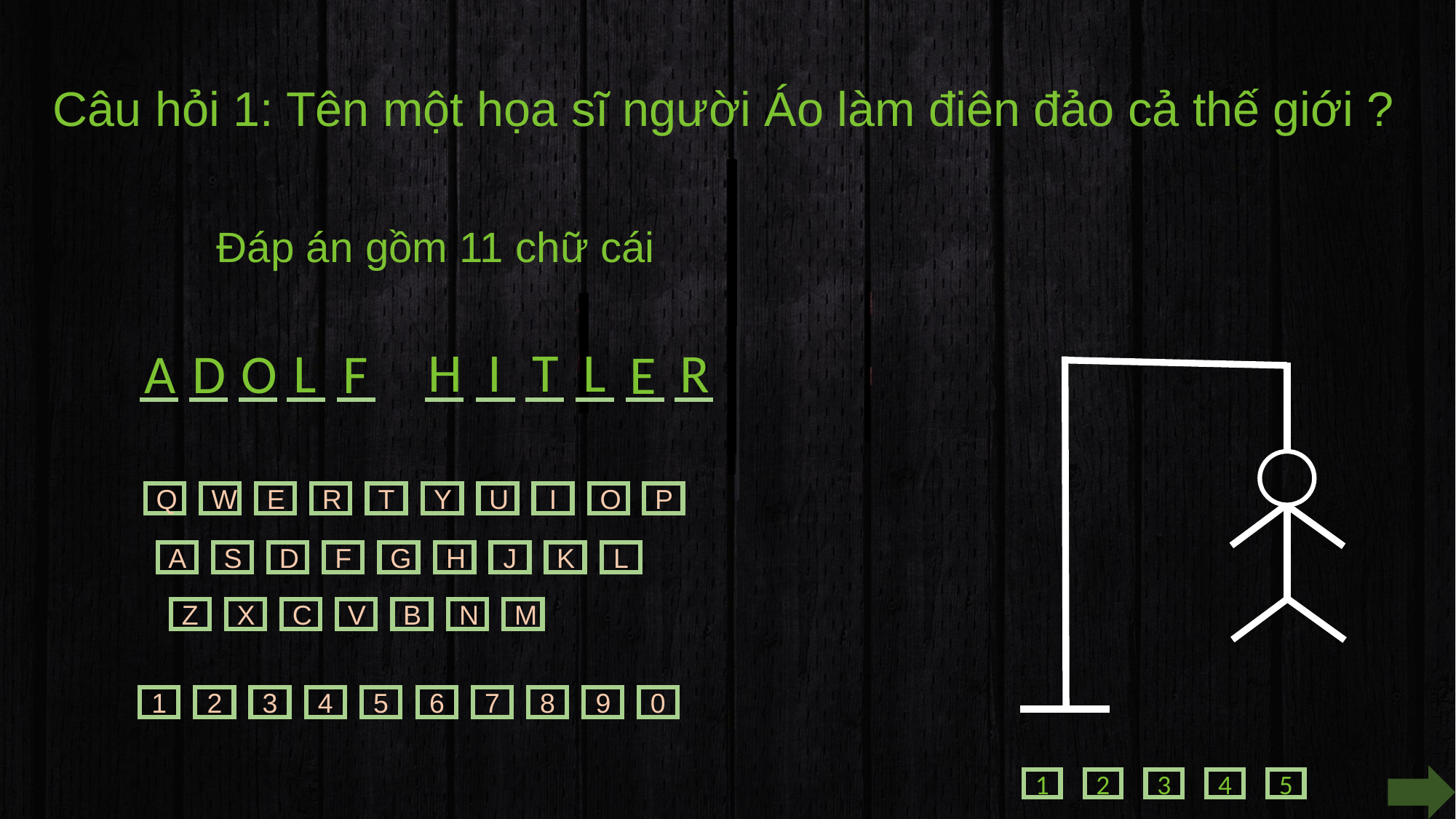

Câu hỏi 1: Tên một họa sĩ người Áo làm điên đảo cả thế giới ?
Đáp án gồm 11 chữ cái
L
T
I
H
R
L
A
D
O
F
E

Q
W
E
R
T
Y
U
I
O
P
A
S
D
F
G
H
J
K
L
Z
X
C
V
B
N
M
1
2
3
4
5
6
7
8
9
0

1
2
3
4
5